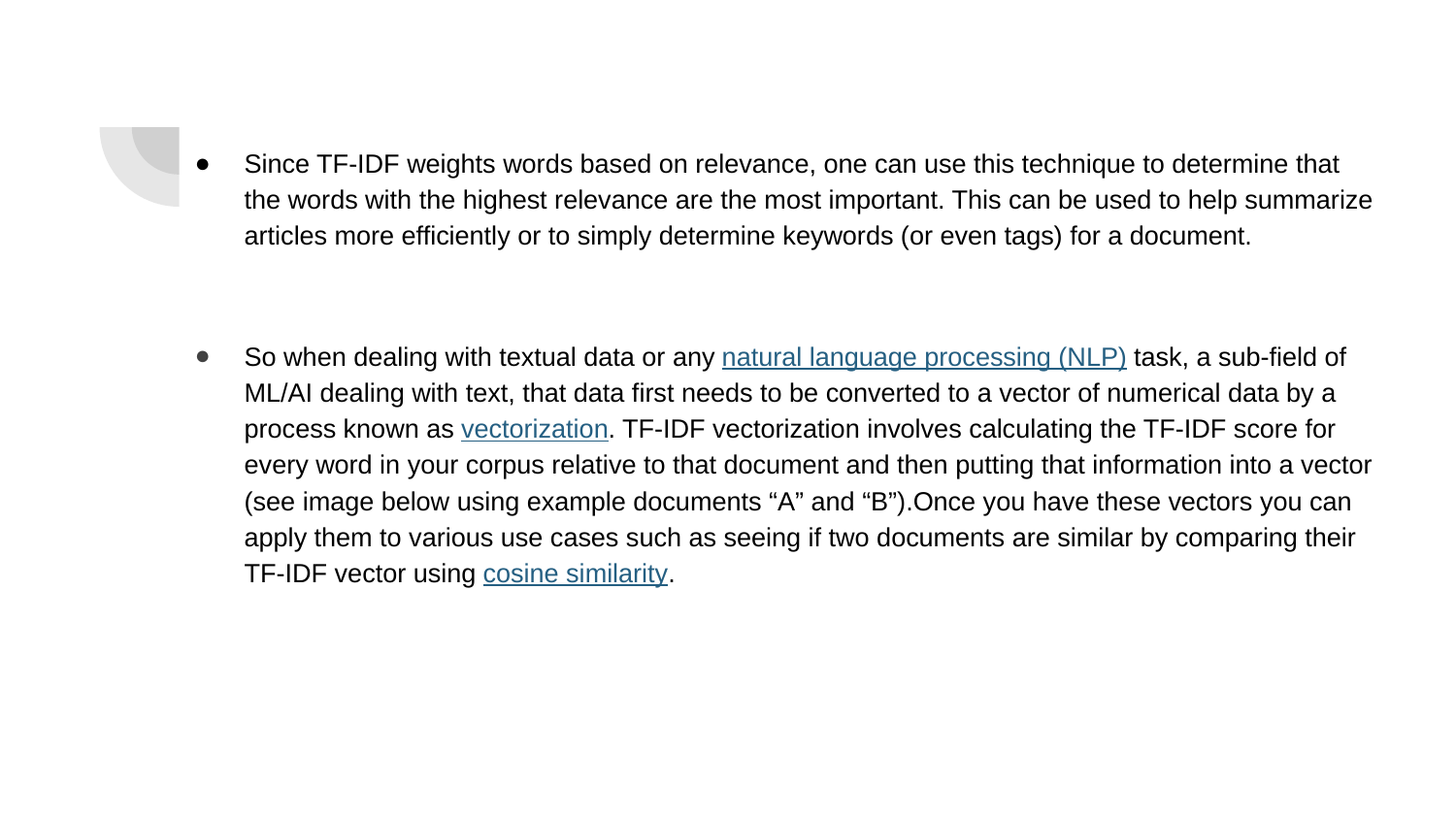

Since TF-IDF weights words based on relevance, one can use this technique to determine that the words with the highest relevance are the most important. This can be used to help summarize articles more efficiently or to simply determine keywords (or even tags) for a document.

So when dealing with textual data or any natural language processing (NLP) task, a sub-field of ML/AI dealing with text, that data first needs to be converted to a vector of numerical data by a process known as vectorization. TF-IDF vectorization involves calculating the TF-IDF score for every word in your corpus relative to that document and then putting that information into a vector (see image below using example documents “A” and “B”).Once you have these vectors you can apply them to various use cases such as seeing if two documents are similar by comparing their TF-IDF vector using cosine similarity.